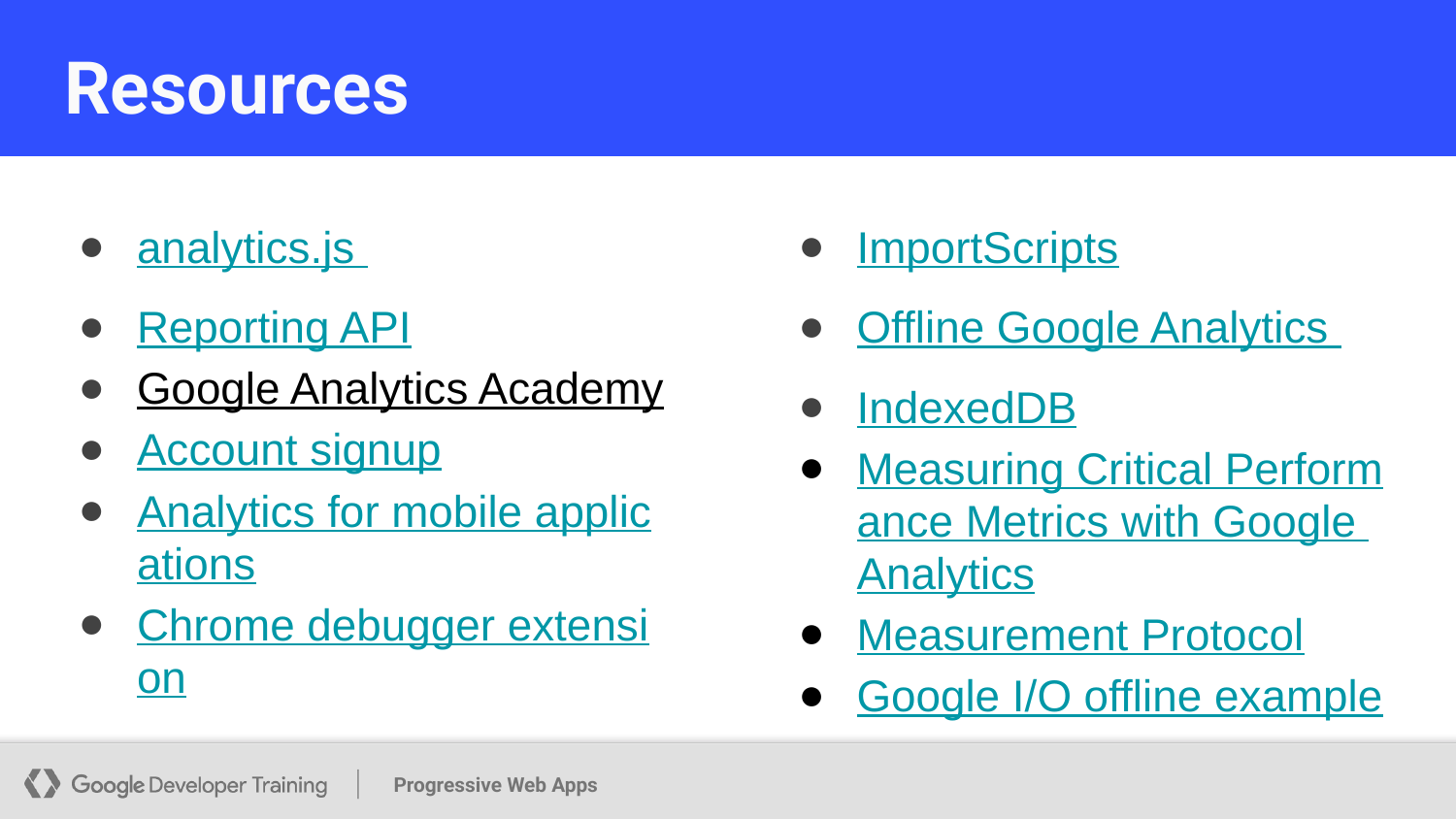

# Resources
Resources
analytics.js
Reporting API
Google Analytics Academy
Account signup
Analytics for mobile applications
Chrome debugger extension

ImportScripts
Offline Google Analytics
IndexedDB
Measuring Critical Performance Metrics with Google Analytics
Measurement Protocol
Google I/O offline example